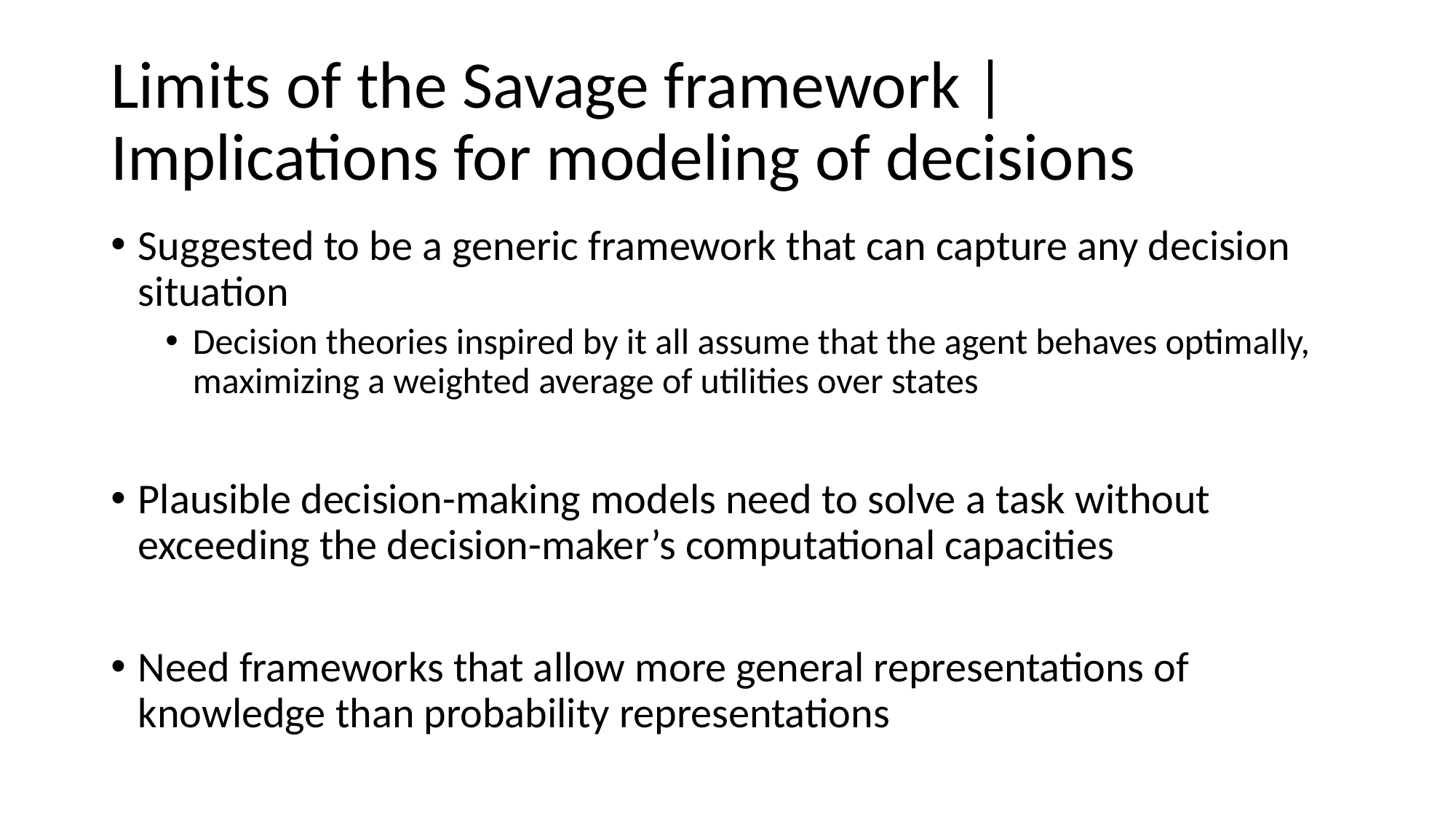

# Limits of the Savage framework | Implications for modeling of decisions
Suggested to be a generic framework that can capture any decision situation
Decision theories inspired by it all assume that the agent behaves optimally, maximizing a weighted average of utilities over states

Plausible decision-making models need to solve a task without exceeding the decision-maker’s computational capacities

Need frameworks that allow more general representations of knowledge than probability representations